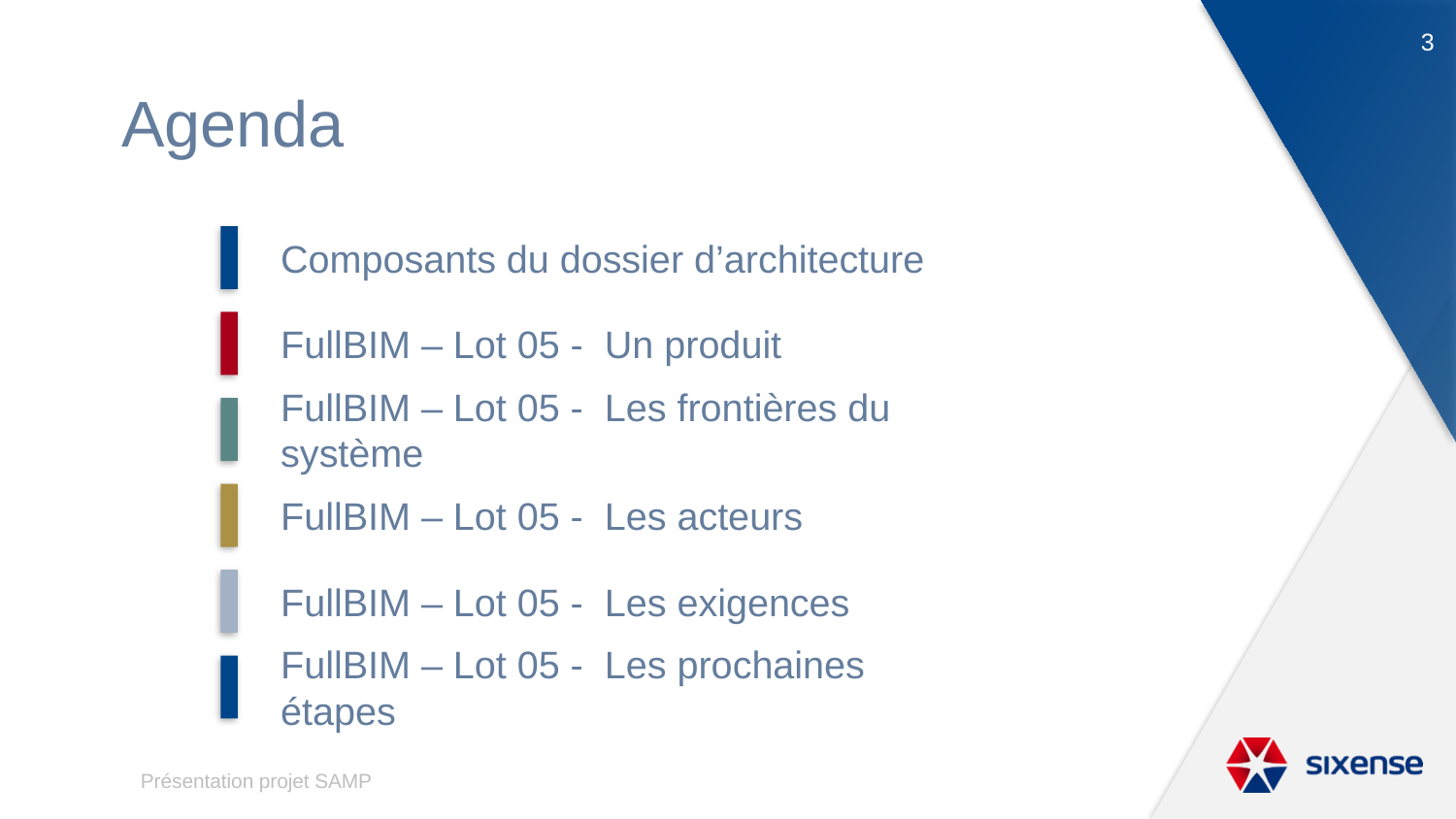

3
# Agenda
Composants du dossier d’architecture

FullBIM – Lot 05 -  Un produit

FullBIM – Lot 05 -  Les frontières du système

FullBIM – Lot 05 -  Les acteurs

FullBIM – Lot 05 -  Les exigences

FullBIM – Lot 05 -  Les prochaines étapes

Présentation projet SAMP